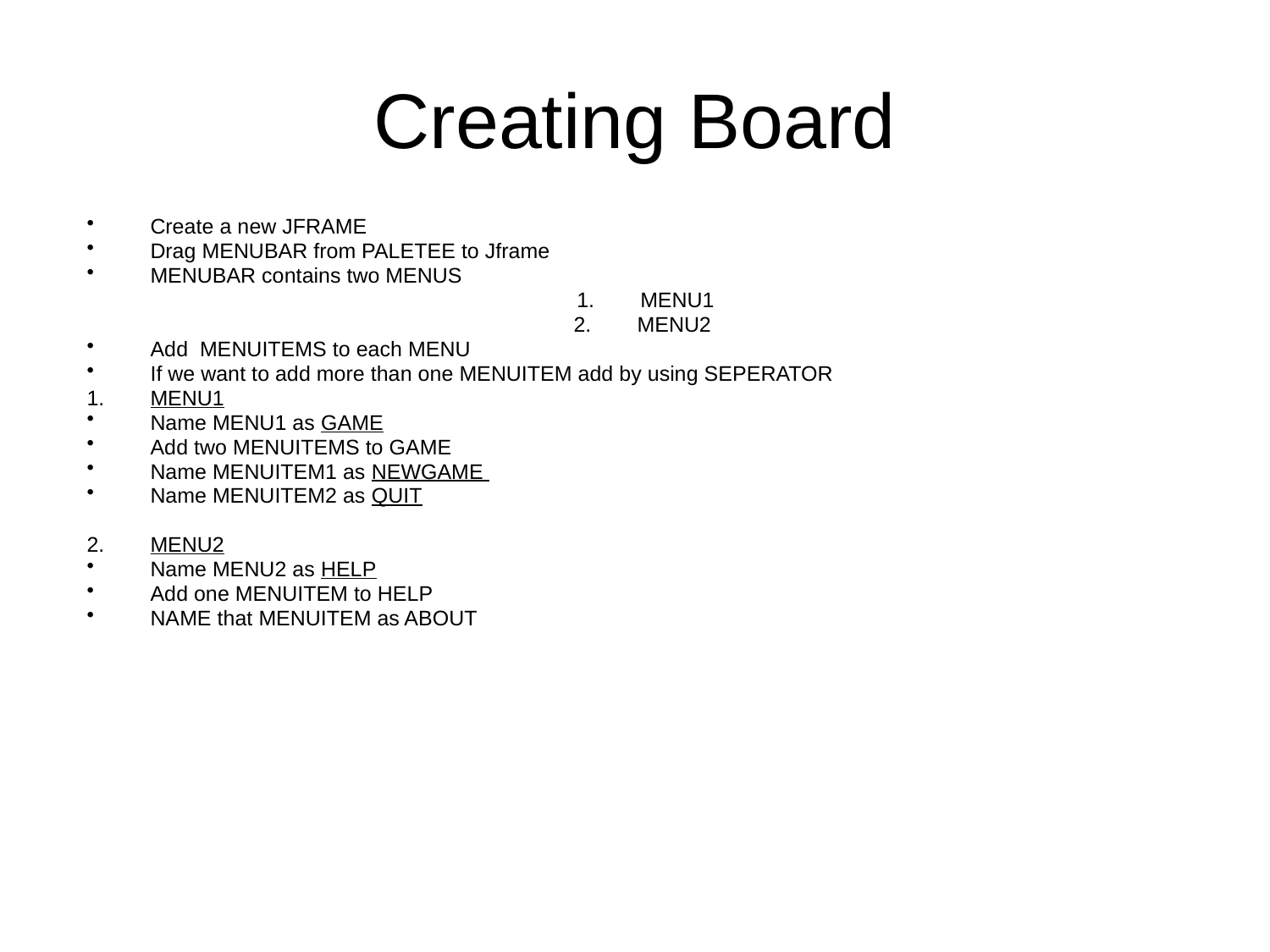

# Creating Board
Create a new JFRAME
Drag MENUBAR from PALETEE to Jframe
MENUBAR contains two MENUS
MENU1
MENU2
Add  MENUITEMS to each MENU
If we want to add more than one MENUITEM add by using SEPERATOR
MENU1
Name MENU1 as GAME
Add two MENUITEMS to GAME
Name MENUITEM1 as NEWGAME
Name MENUITEM2 as QUIT

MENU2
Name MENU2 as HELP
Add one MENUITEM to HELP
NAME that MENUITEM as ABOUT